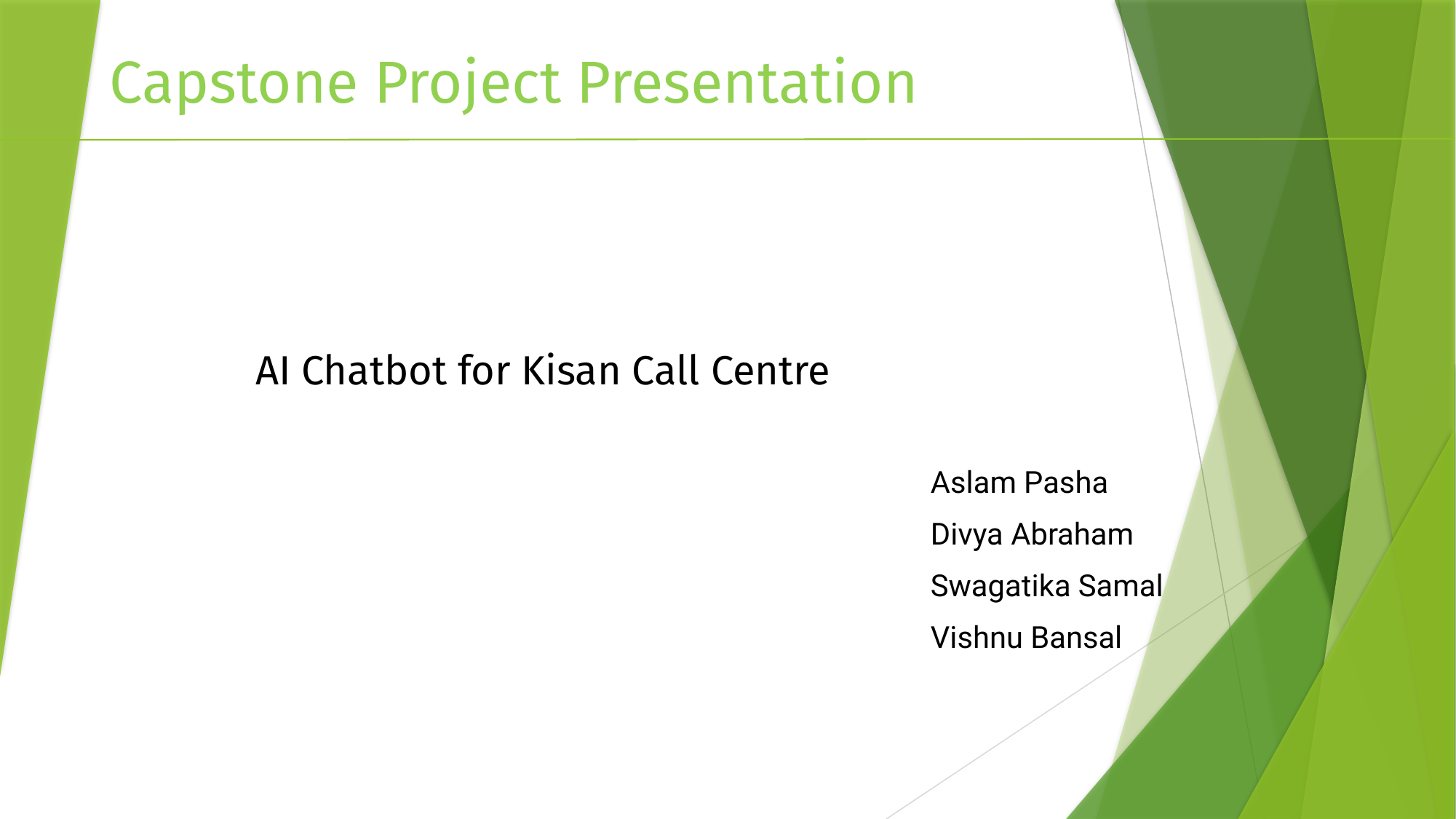

Capstone Project Presentation
AI Chatbot for Kisan Call Centre
Aslam Pasha
Divya Abraham
Swagatika Samal
Vishnu Bansal